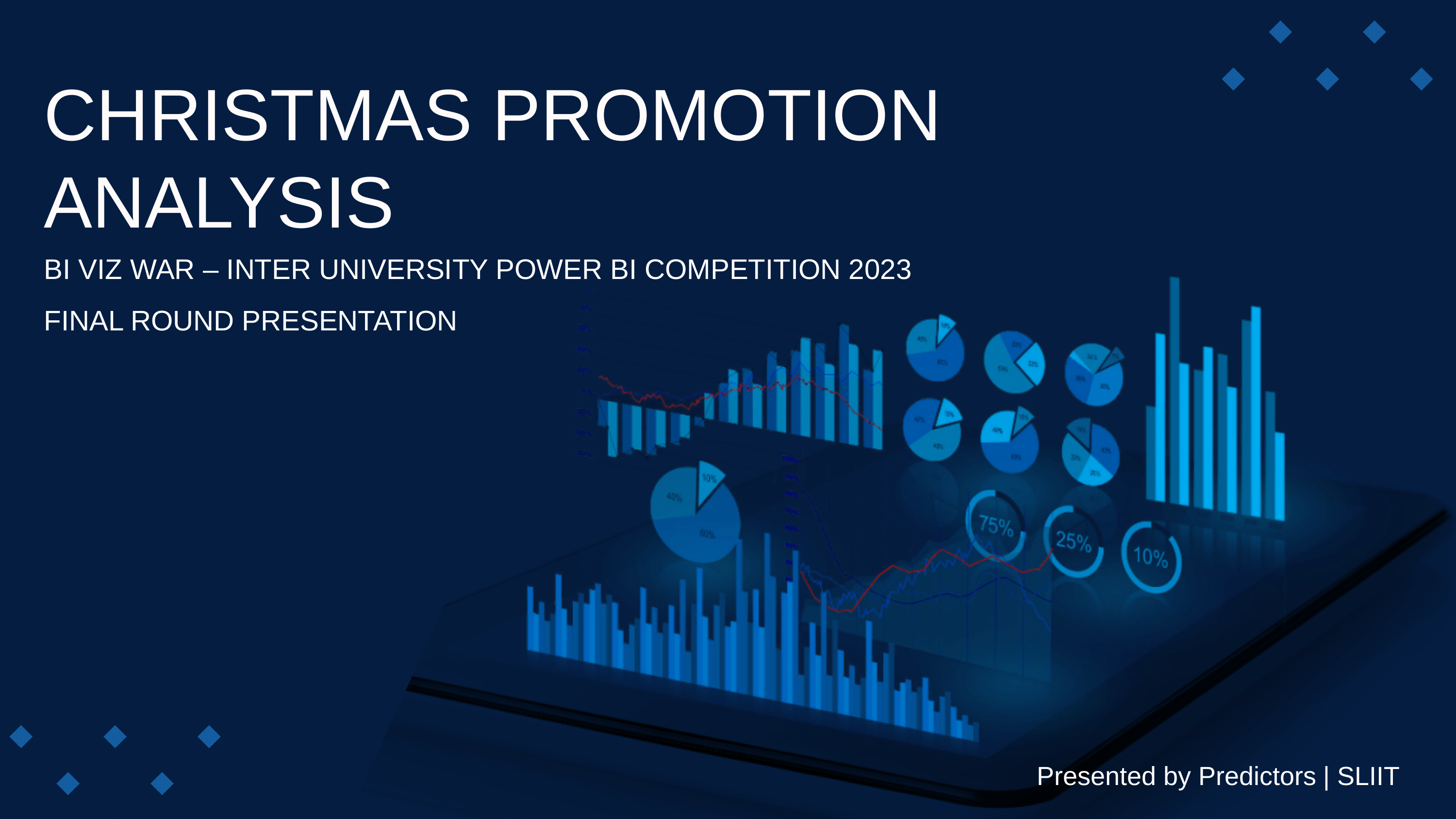

CHRISTMAS PROMOTION
ANALYSIS

BI VIZ WAR – INTER UNIVERSITY POWER BI COMPETITION 2023
FINAL ROUND PRESENTATION

Presented by Predictors | SLIIT